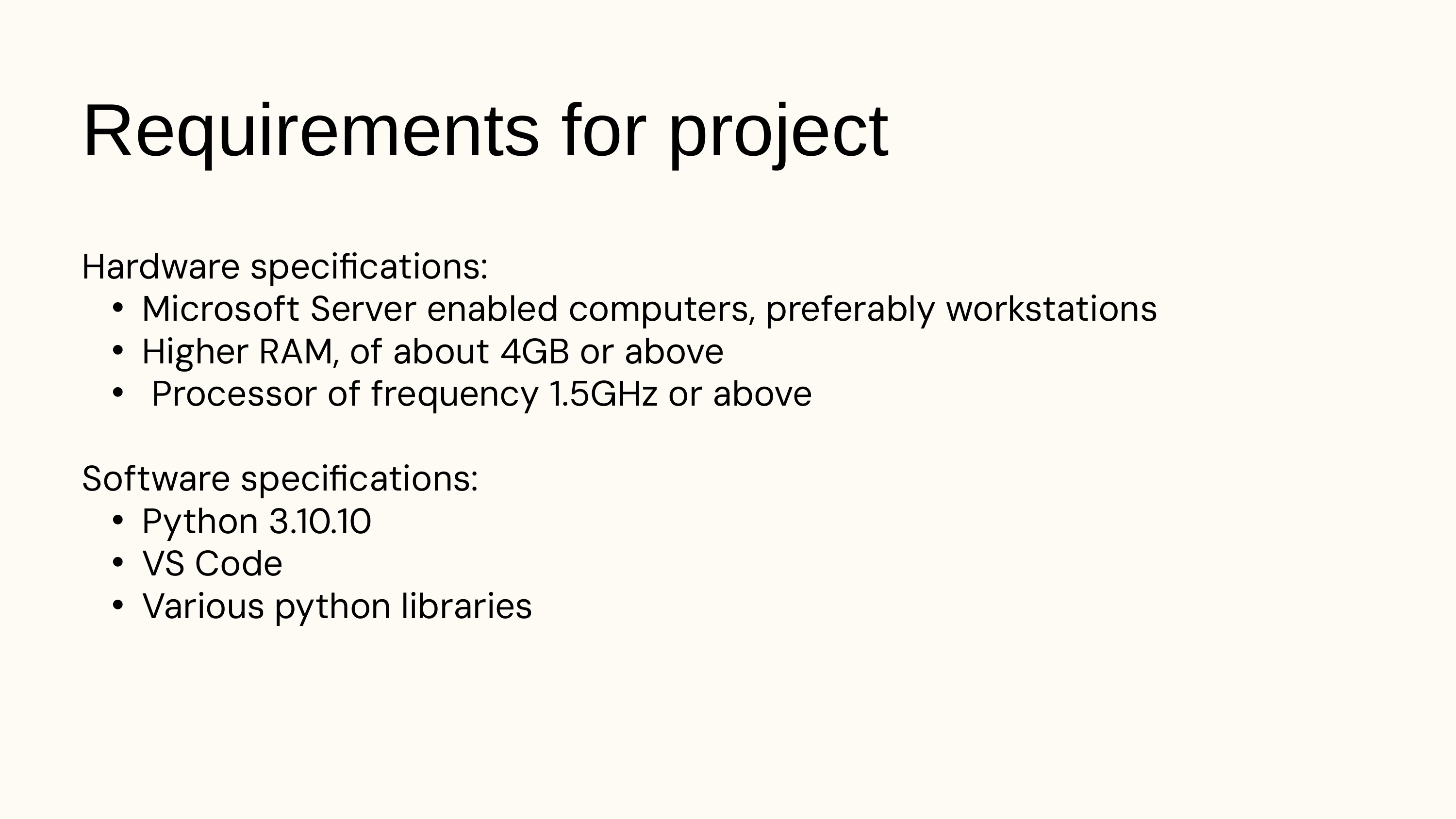

Requirements for project
Hardware specifications:
Microsoft Server enabled computers, preferably workstations
Higher RAM, of about 4GB or above
 Processor of frequency 1.5GHz or above

Software specifications:
Python 3.10.10
VS Code
Various python libraries